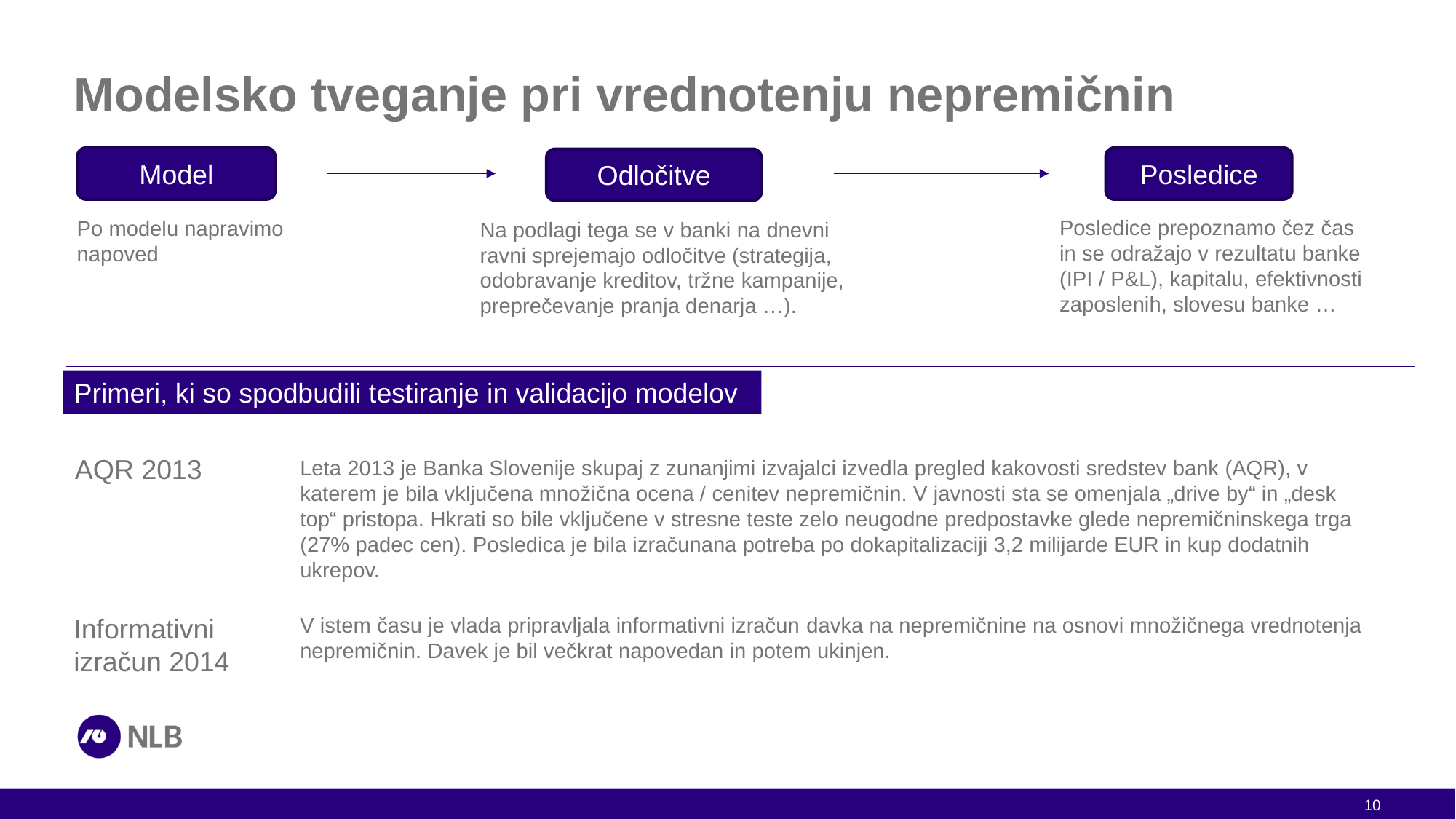

# Modelsko tveganje pri vrednotenju nepremičnin
Model
Posledice
Odločitve
Posledice prepoznamo čez čas in se odražajo v rezultatu banke (IPI / P&L), kapitalu, efektivnosti zaposlenih, slovesu banke …
Po modelu napravimo napoved
Na podlagi tega se v banki na dnevni ravni sprejemajo odločitve (strategija, odobravanje kreditov, tržne kampanije, preprečevanje pranja denarja …).
Primeri, ki so spodbudili testiranje in validacijo modelov
AQR 2013
Leta 2013 je Banka Slovenije skupaj z zunanjimi izvajalci izvedla pregled kakovosti sredstev bank (AQR), v katerem je bila vključena množična ocena / cenitev nepremičnin. V javnosti sta se omenjala „drive by“ in „desk top“ pristopa. Hkrati so bile vključene v stresne teste zelo neugodne predpostavke glede nepremičninskega trga (27% padec cen). Posledica je bila izračunana potreba po dokapitalizaciji 3,2 milijarde EUR in kup dodatnih ukrepov.
Informativni izračun 2014
V istem času je vlada pripravljala informativni izračun davka na nepremičnine na osnovi množičnega vrednotenja nepremičnin. Davek je bil večkrat napovedan in potem ukinjen.
10